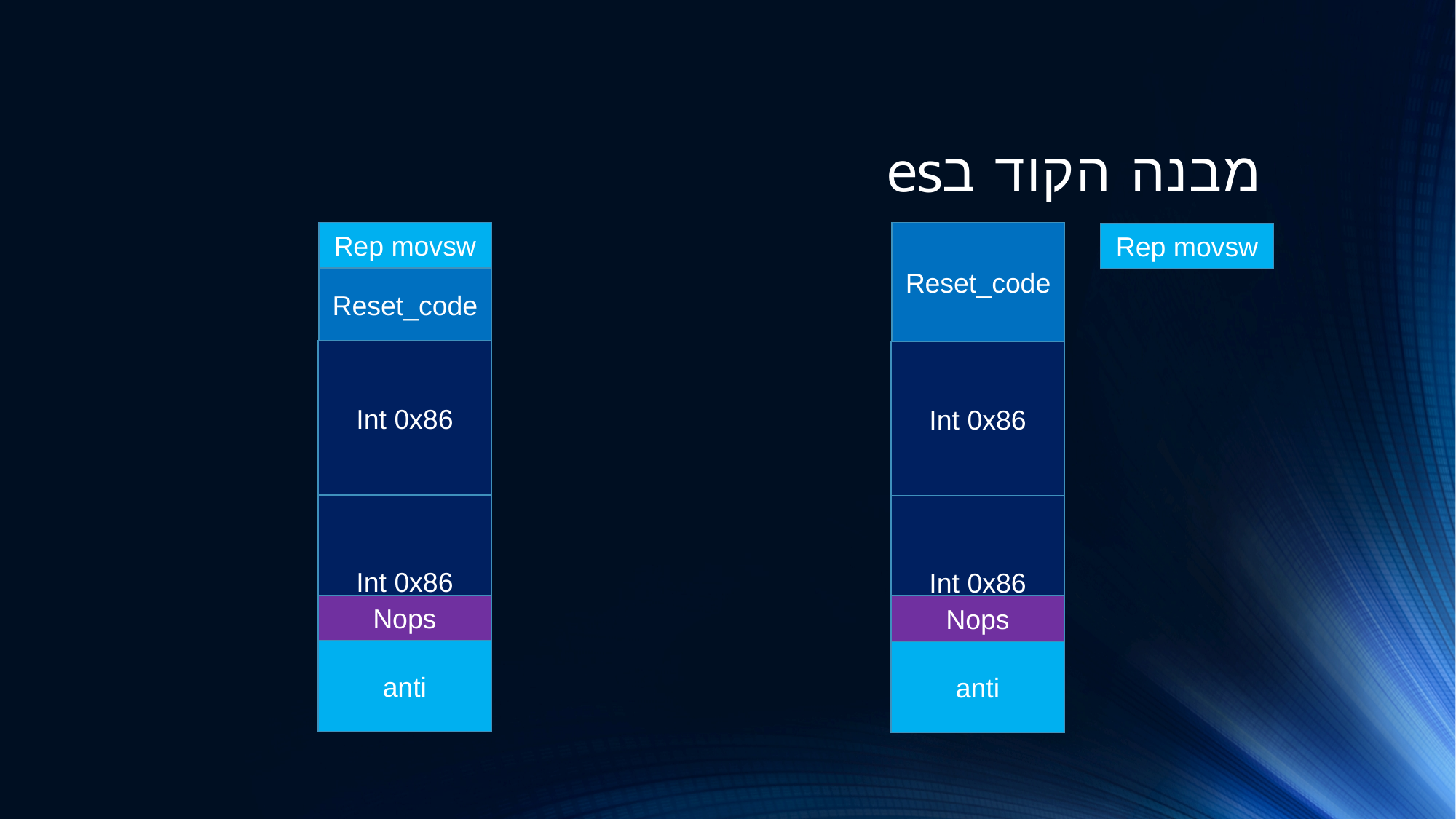

# מבנה הקוד בes
Rep movsw
Reset_code
Rep movsw
Rep movsw
Reset_code
Int 0x86
Int 0x86
Int 0x86
Int 0x86
Nops
Nops
anti
anti